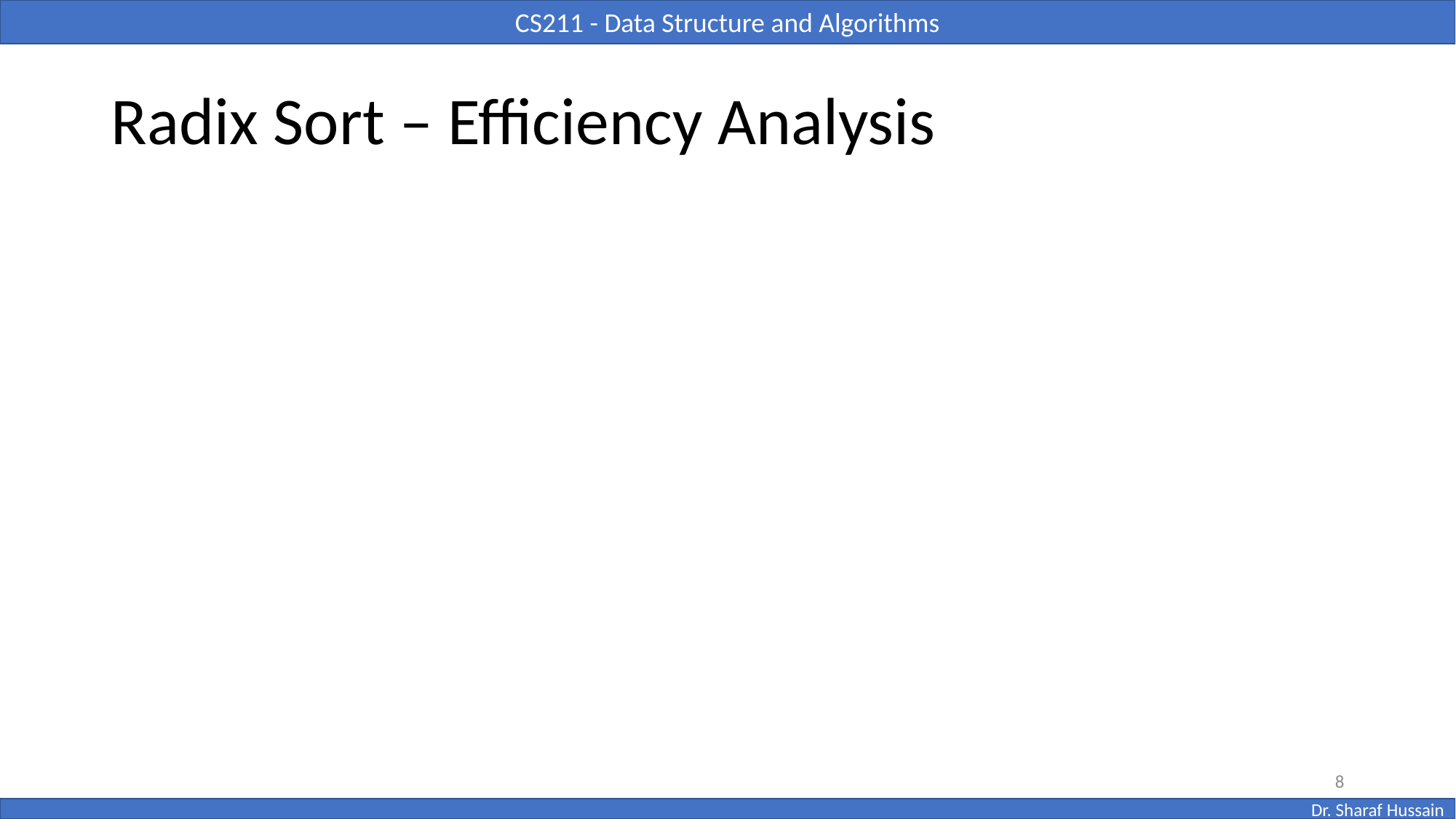

# Radix Sort – Efficiency Analysis

8